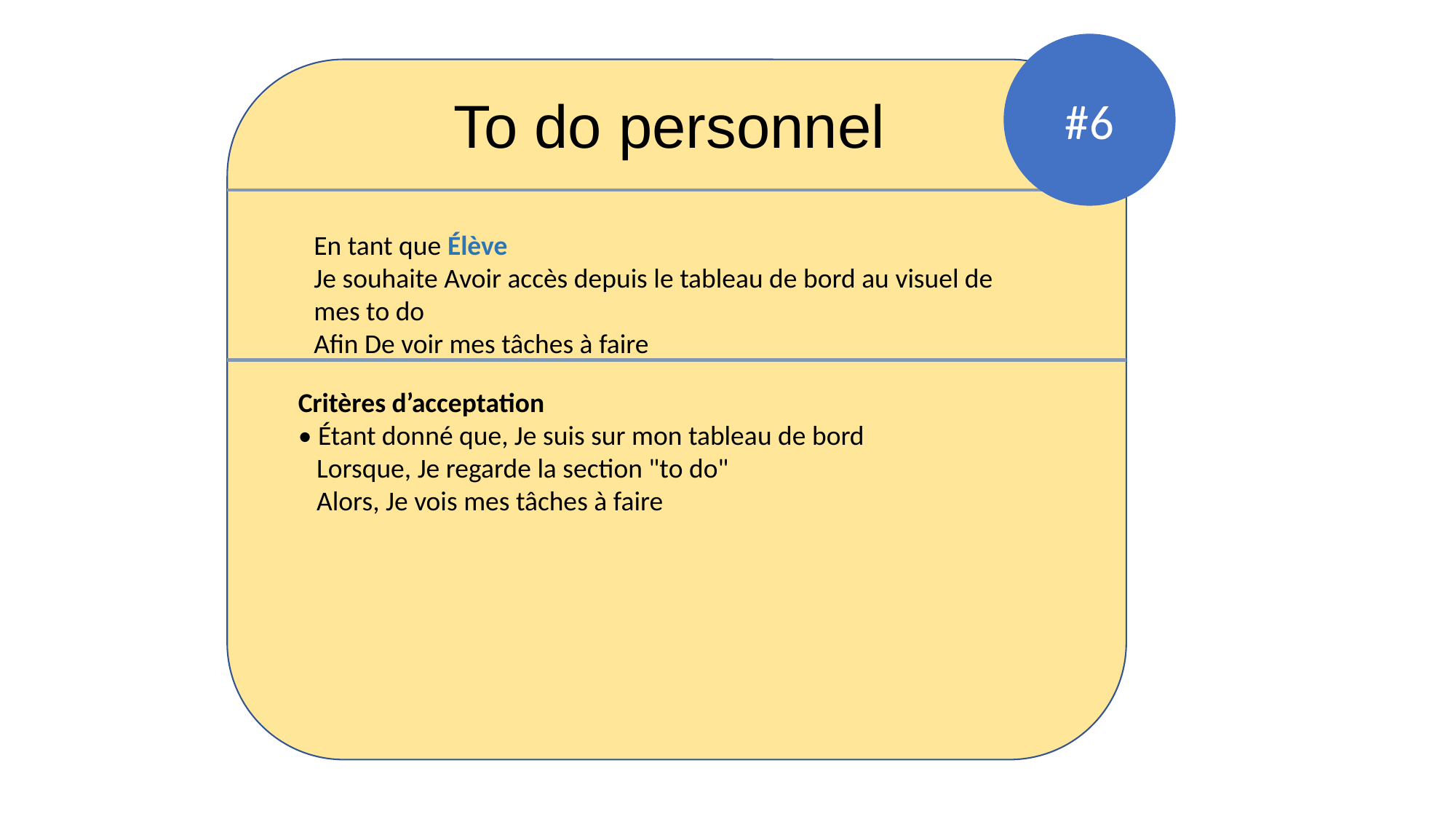

#6

To do personnel
En tant que Élève
Je souhaite Avoir accès depuis le tableau de bord au visuel de mes to do
Afin De voir mes tâches à faire
Critères d’acceptation
• Étant donné que, Je suis sur mon tableau de bord
   Lorsque, Je regarde la section "to do"
   Alors, Je vois mes tâches à faire